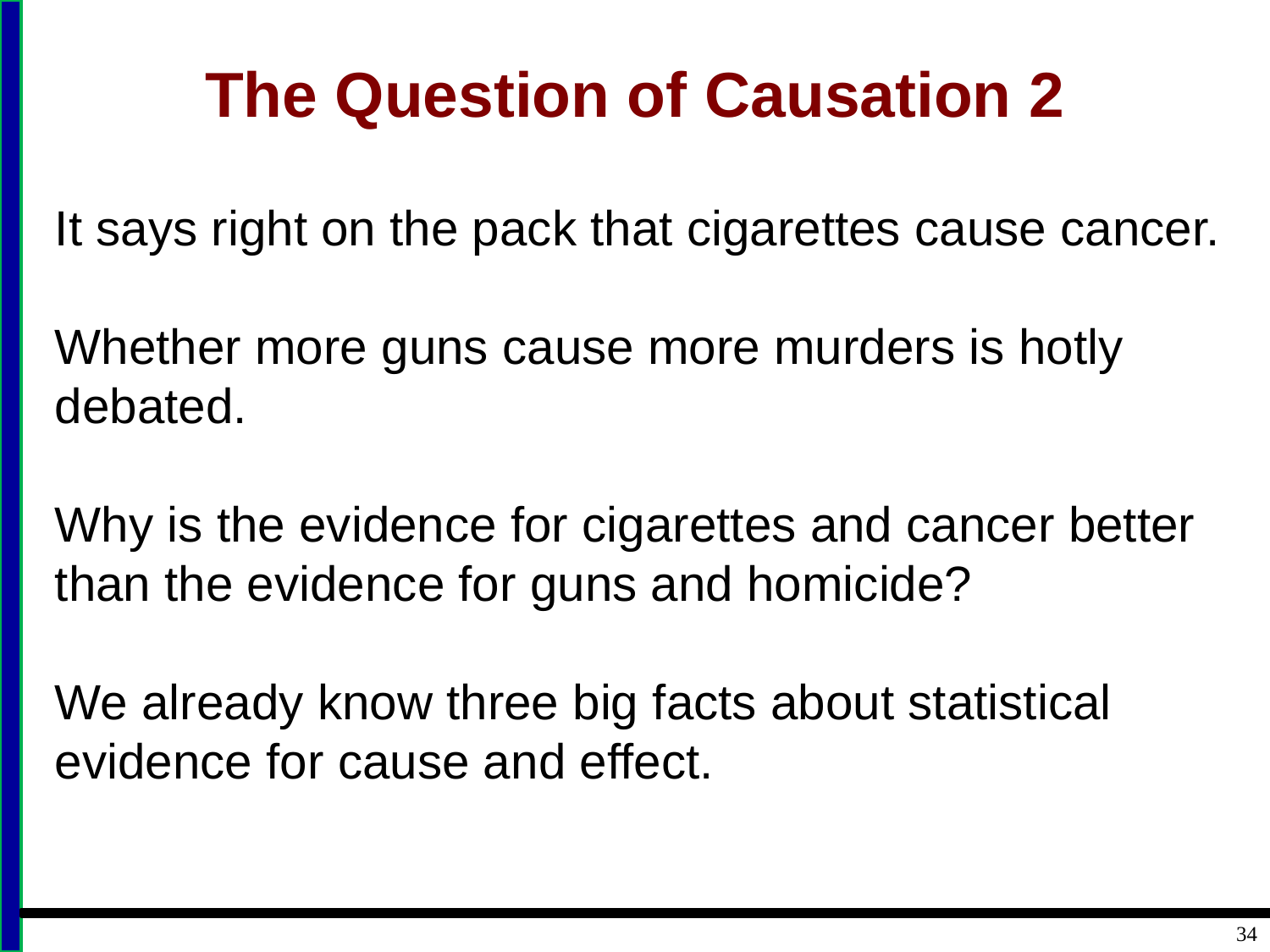

# The Question of Causation 2
It says right on the pack that cigarettes cause cancer.

Whether more guns cause more murders is hotly debated.

Why is the evidence for cigarettes and cancer better than the evidence for guns and homicide?

We already know three big facts about statistical evidence for cause and effect.